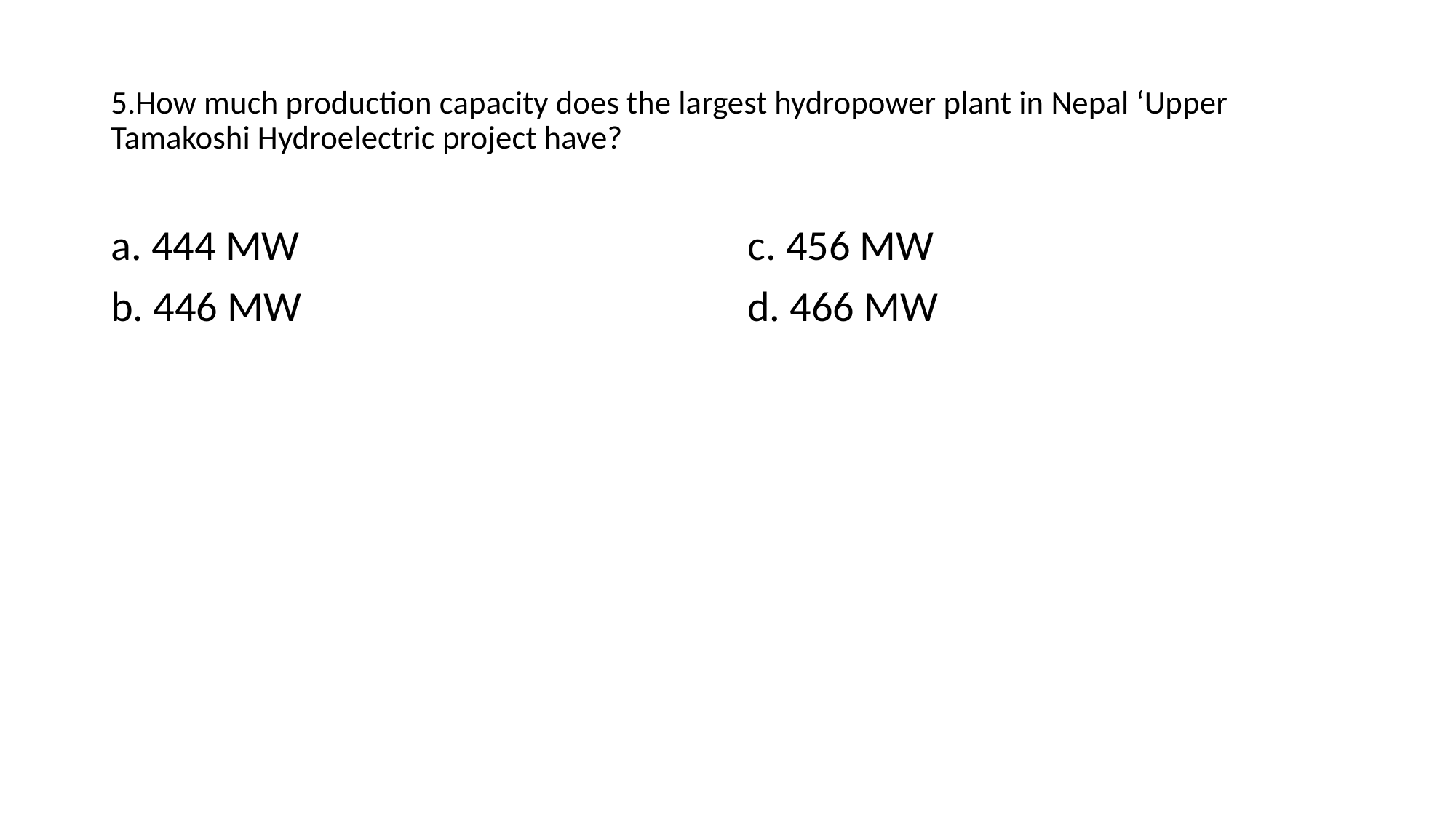

# 5.How much production capacity does the largest hydropower plant in Nepal ‘Upper Tamakoshi Hydroelectric project have?
a. 444 MW
b. 446 MW

c. 456 MW
d. 466 MW